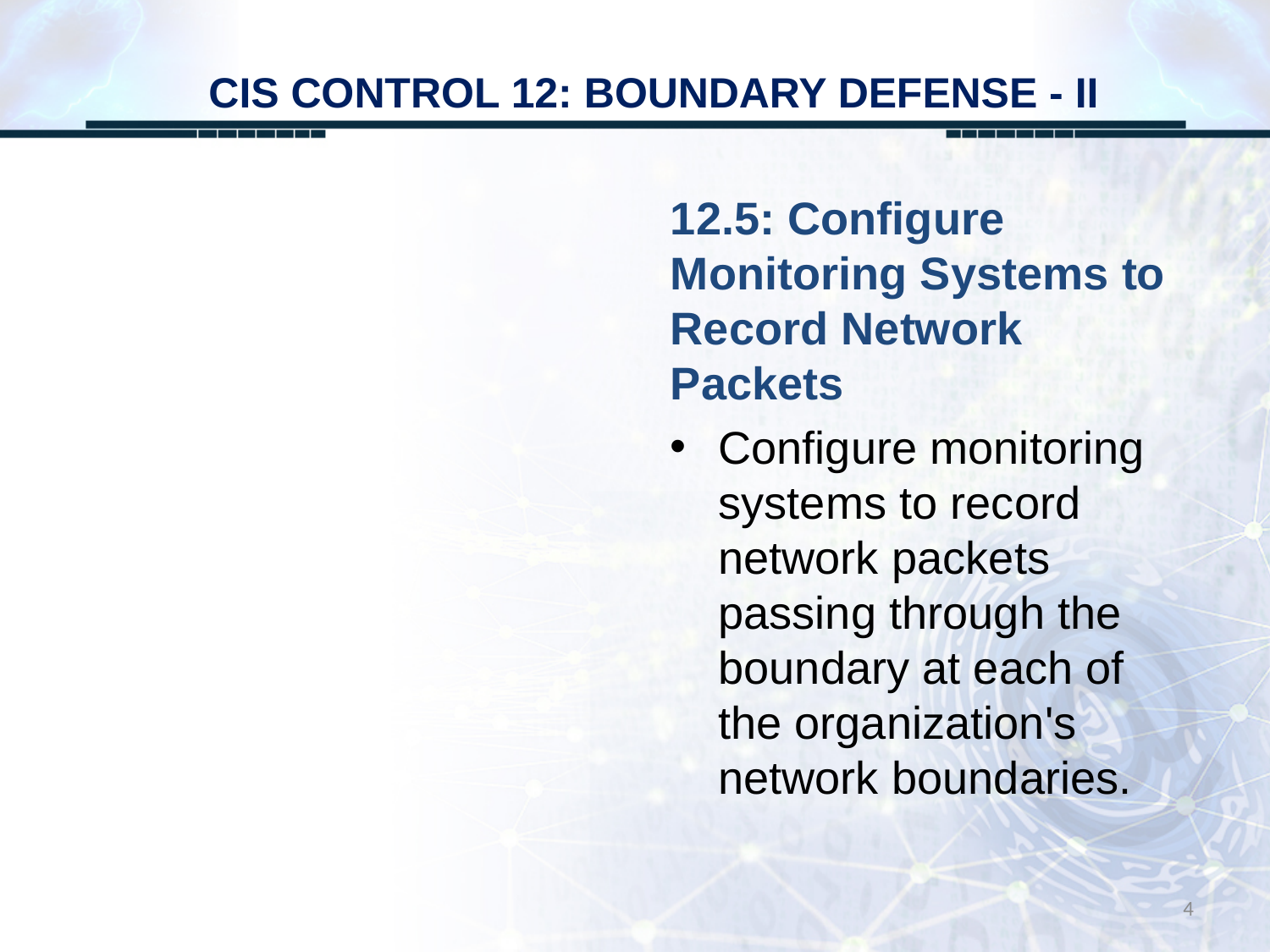

# CIS CONTROL 12: BOUNDARY DEFENSE - II
12.5: Configure Monitoring Systems to Record Network Packets
Configure monitoring systems to record network packets passing through the boundary at each of the organization's network boundaries.
4